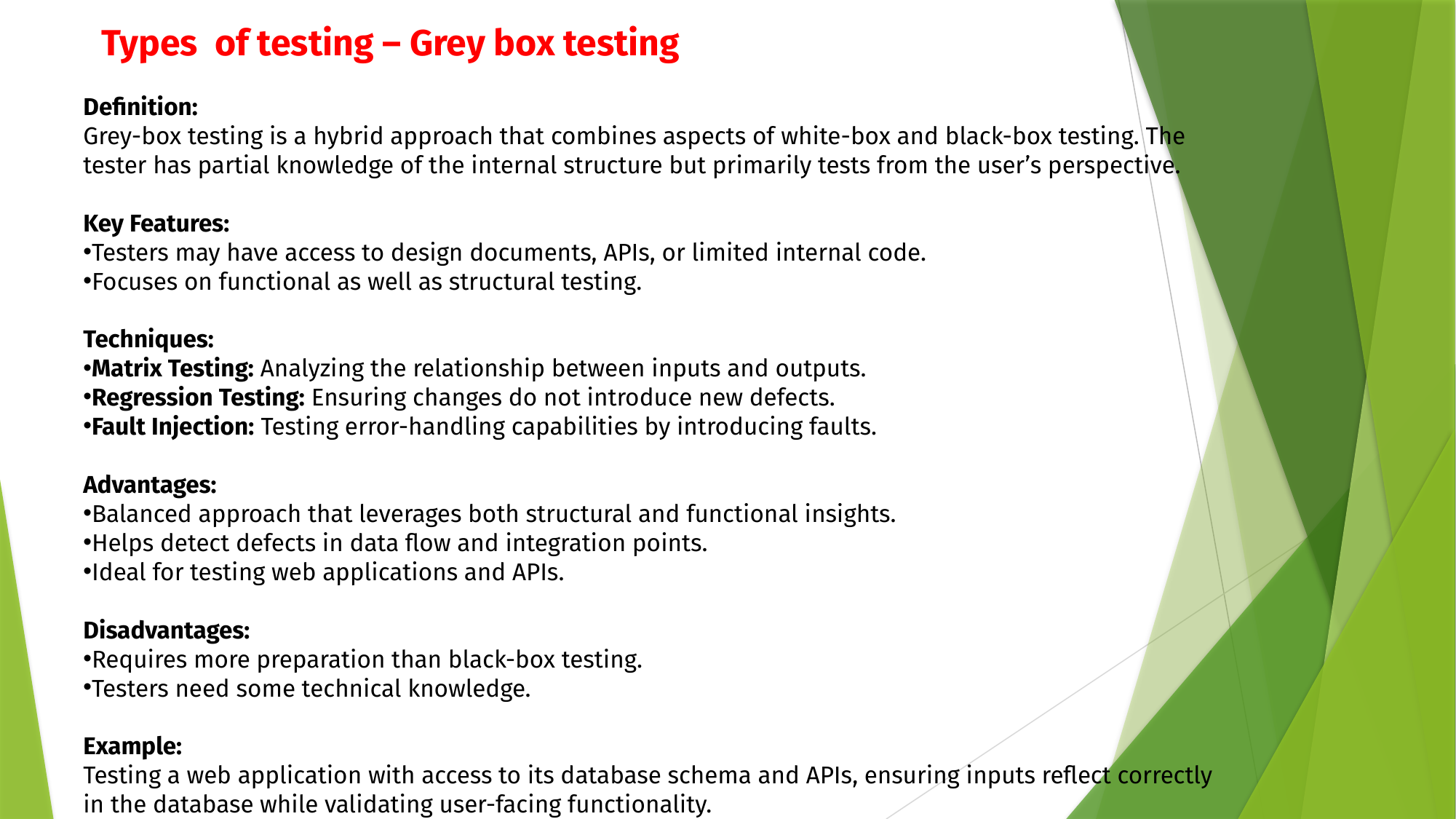

Types  of testing – Grey box testing
Definition:
Grey-box testing is a hybrid approach that combines aspects of white-box and black-box testing. The tester has partial knowledge of the internal structure but primarily tests from the user’s perspective.

Key Features:
Testers may have access to design documents, APIs, or limited internal code.
Focuses on functional as well as structural testing.

Techniques:
Matrix Testing: Analyzing the relationship between inputs and outputs.
Regression Testing: Ensuring changes do not introduce new defects.
Fault Injection: Testing error-handling capabilities by introducing faults.

Advantages:
Balanced approach that leverages both structural and functional insights.
Helps detect defects in data flow and integration points.
Ideal for testing web applications and APIs.

Disadvantages:
Requires more preparation than black-box testing.
Testers need some technical knowledge.

Example:
Testing a web application with access to its database schema and APIs, ensuring inputs reflect correctly in the database while validating user-facing functionality.